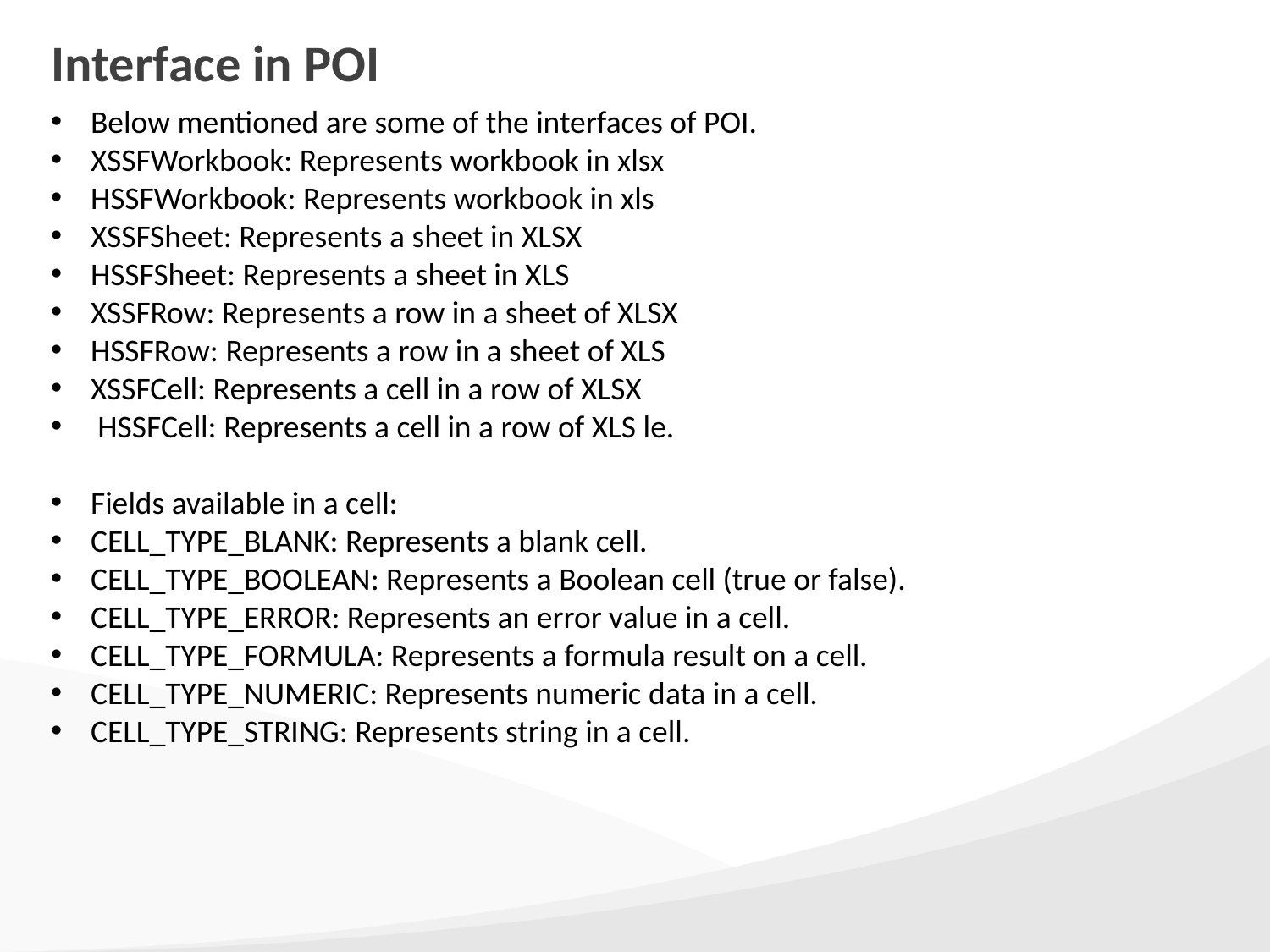

# Interface in POI
Below mentioned are some of the interfaces of POI.
XSSFWorkbook: Represents workbook in xlsx
HSSFWorkbook: Represents workbook in xls
XSSFSheet: Represents a sheet in XLSX
HSSFSheet: Represents a sheet in XLS
XSSFRow: Represents a row in a sheet of XLSX
HSSFRow: Represents a row in a sheet of XLS
XSSFCell: Represents a cell in a row of XLSX
 HSSFCell: Represents a cell in a row of XLS le.

Fields available in a cell:
CELL_TYPE_BLANK: Represents a blank cell.
CELL_TYPE_BOOLEAN: Represents a Boolean cell (true or false).
CELL_TYPE_ERROR: Represents an error value in a cell.
CELL_TYPE_FORMULA: Represents a formula result on a cell.
CELL_TYPE_NUMERIC: Represents numeric data in a cell.
CELL_TYPE_STRING: Represents string in a cell.